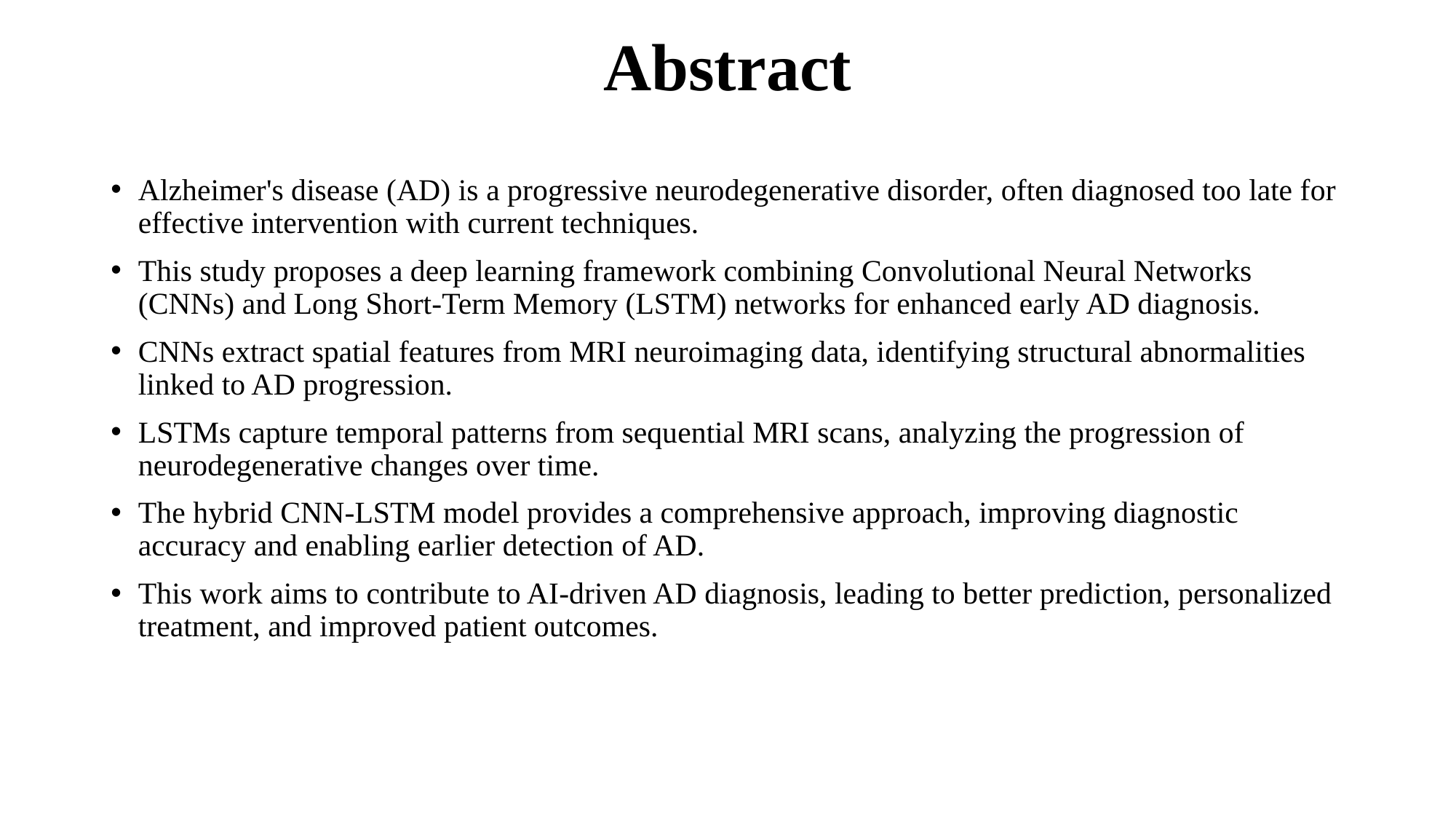

# Abstract

Alzheimer's disease (AD) is a progressive neurodegenerative disorder, often diagnosed too late for effective intervention with current techniques.​
This study proposes a deep learning framework combining Convolutional Neural Networks (CNNs) and Long Short-Term Memory (LSTM) networks for enhanced early AD diagnosis.​
CNNs extract spatial features from MRI neuroimaging data, identifying structural abnormalities linked to AD progression.​
LSTMs capture temporal patterns from sequential MRI scans, analyzing the progression of neurodegenerative changes over time.​
The hybrid CNN-LSTM model provides a comprehensive approach, improving diagnostic accuracy and enabling earlier detection of AD.​
This work aims to contribute to AI-driven AD diagnosis, leading to better prediction, personalized treatment, and improved patient outcomes.​